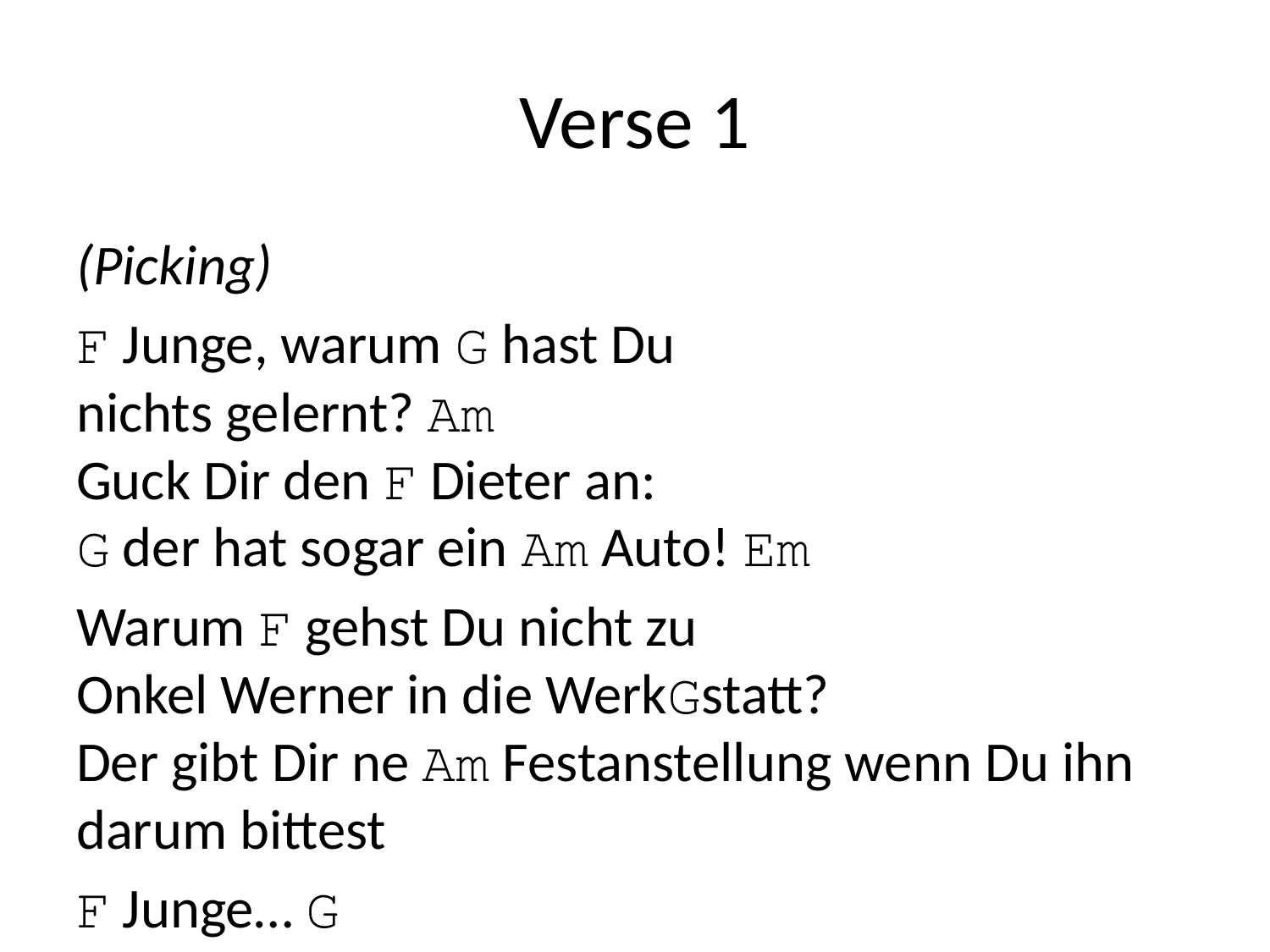

# Verse 1
(Picking)
F Junge, warum G hast Du
nichts gelernt? Am
Guck Dir den F Dieter an:
G der hat sogar ein Am Auto! Em
Warum F gehst Du nicht zu
Onkel Werner in die WerkGstatt?
Der gibt Dir ne Am Festanstellung wenn Du ihn darum bittest
F Junge… G